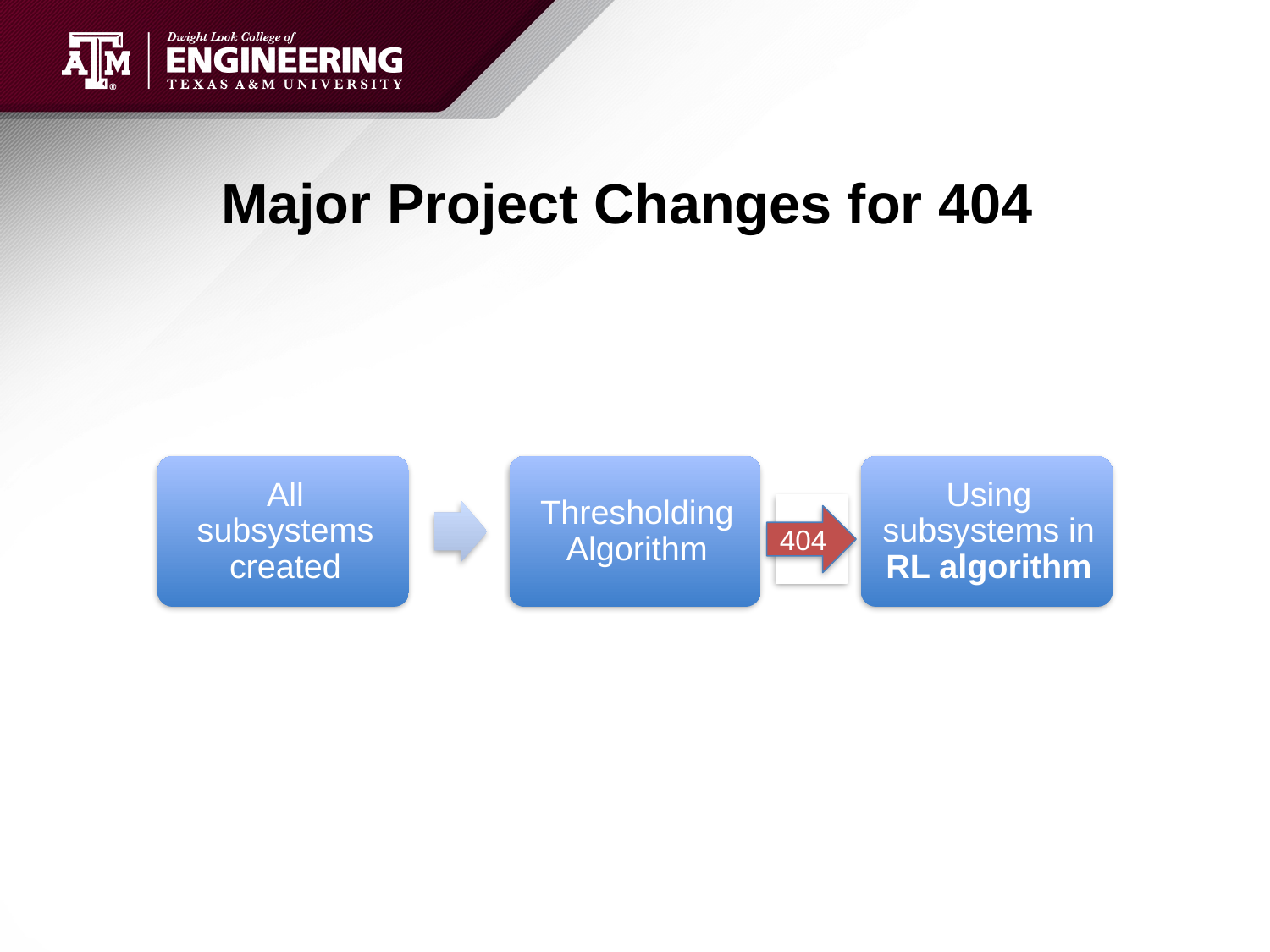

# Major Project Changes for 404
All subsystems created

Thresholding Algorithm

Using subsystems in RL algorithm

404